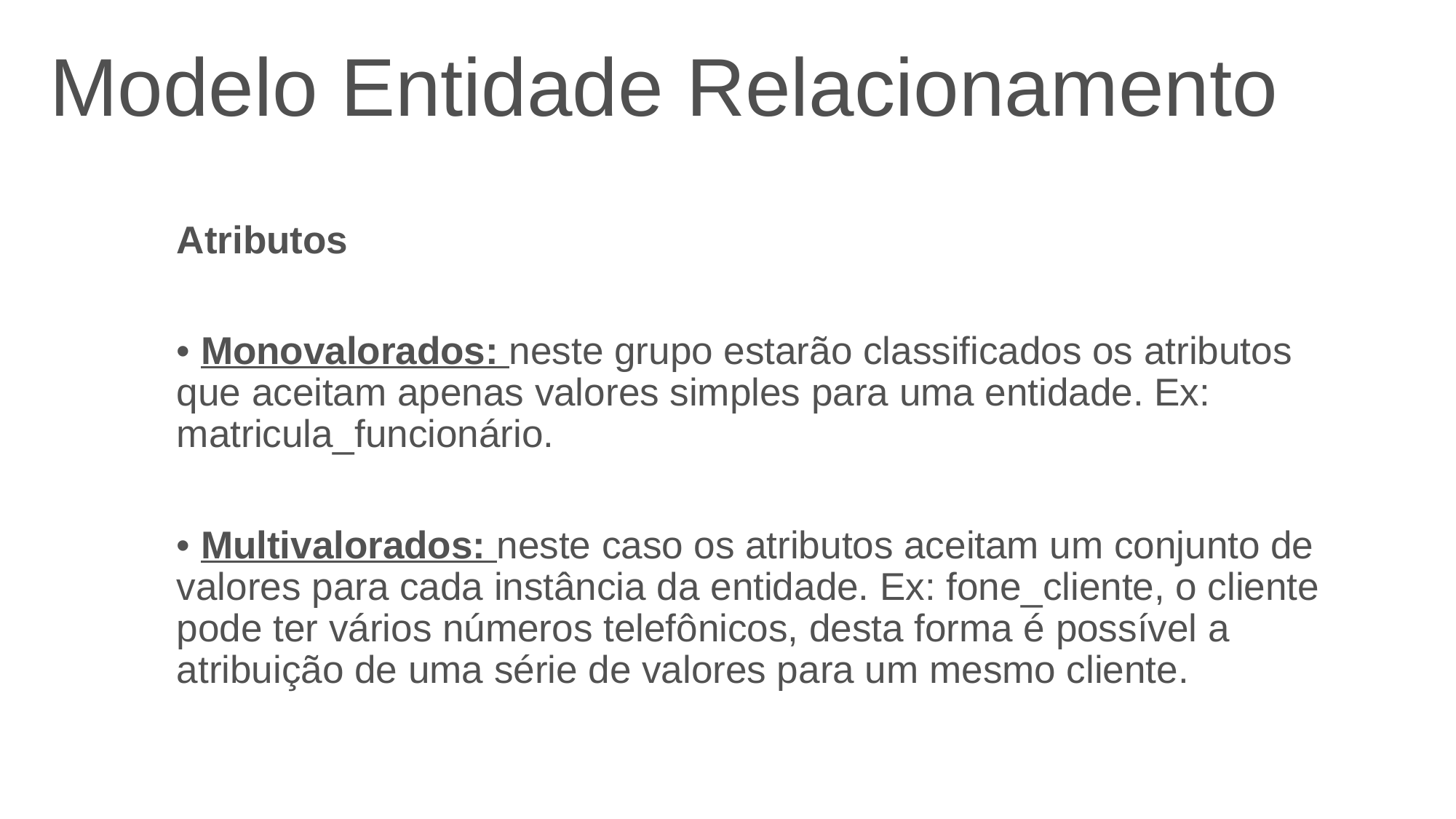

# Modelo Entidade Relacionamento
Atributos

• Monovalorados: neste grupo estarão classificados os atributos que aceitam apenas valores simples para uma entidade. Ex: matricula_funcionário.

• Multivalorados: neste caso os atributos aceitam um conjunto de valores para cada instância da entidade. Ex: fone_cliente, o cliente pode ter vários números telefônicos, desta forma é possível a atribuição de uma série de valores para um mesmo cliente.